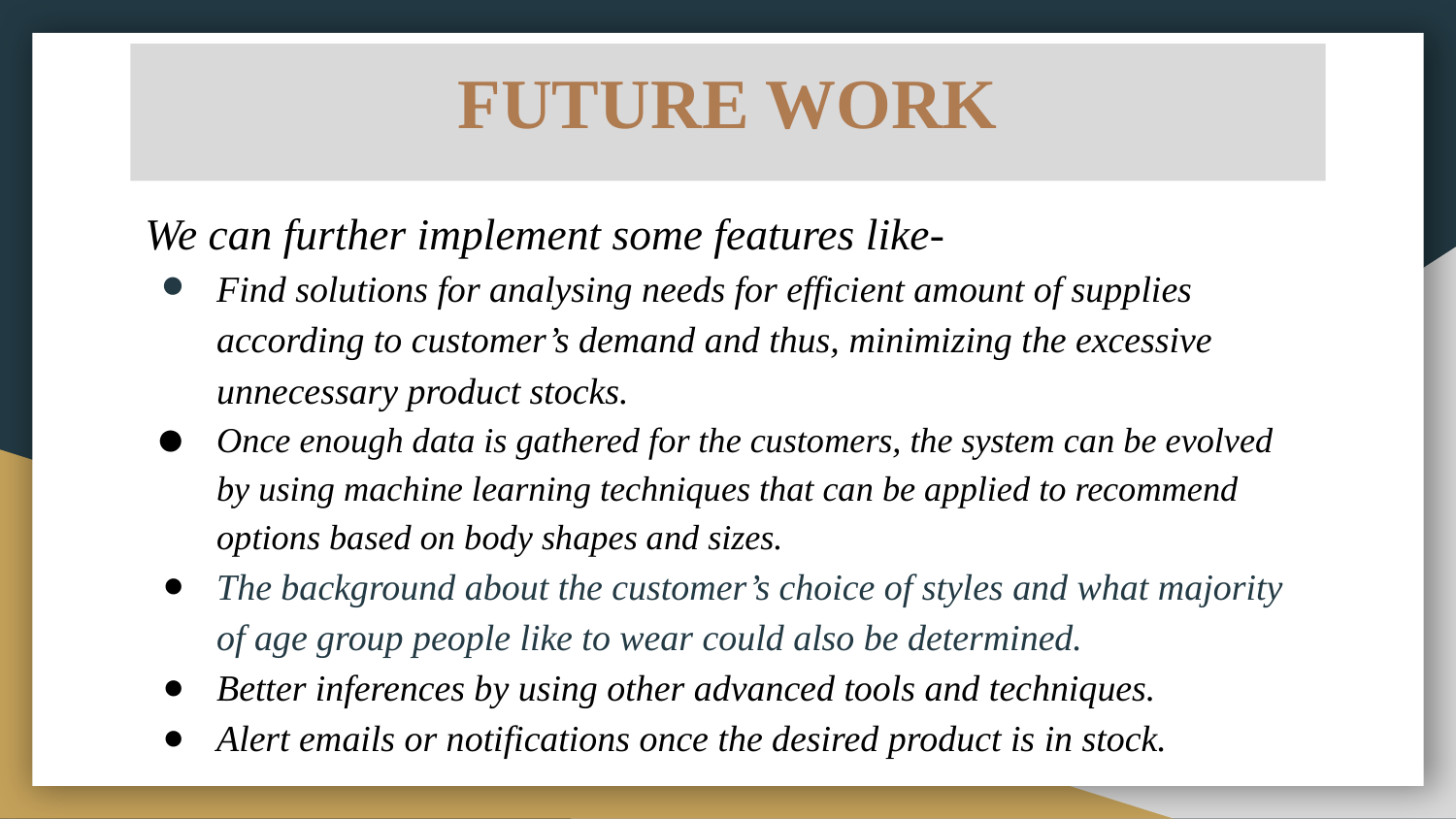

# FUTURE WORK
We can further implement some features like-
Find solutions for analysing needs for efficient amount of supplies according to customer’s demand and thus, minimizing the excessive unnecessary product stocks.
Once enough data is gathered for the customers, the system can be evolved by using machine learning techniques that can be applied to recommend options based on body shapes and sizes.
The background about the customer’s choice of styles and what majority of age group people like to wear could also be determined.
Better inferences by using other advanced tools and techniques.
Alert emails or notifications once the desired product is in stock.